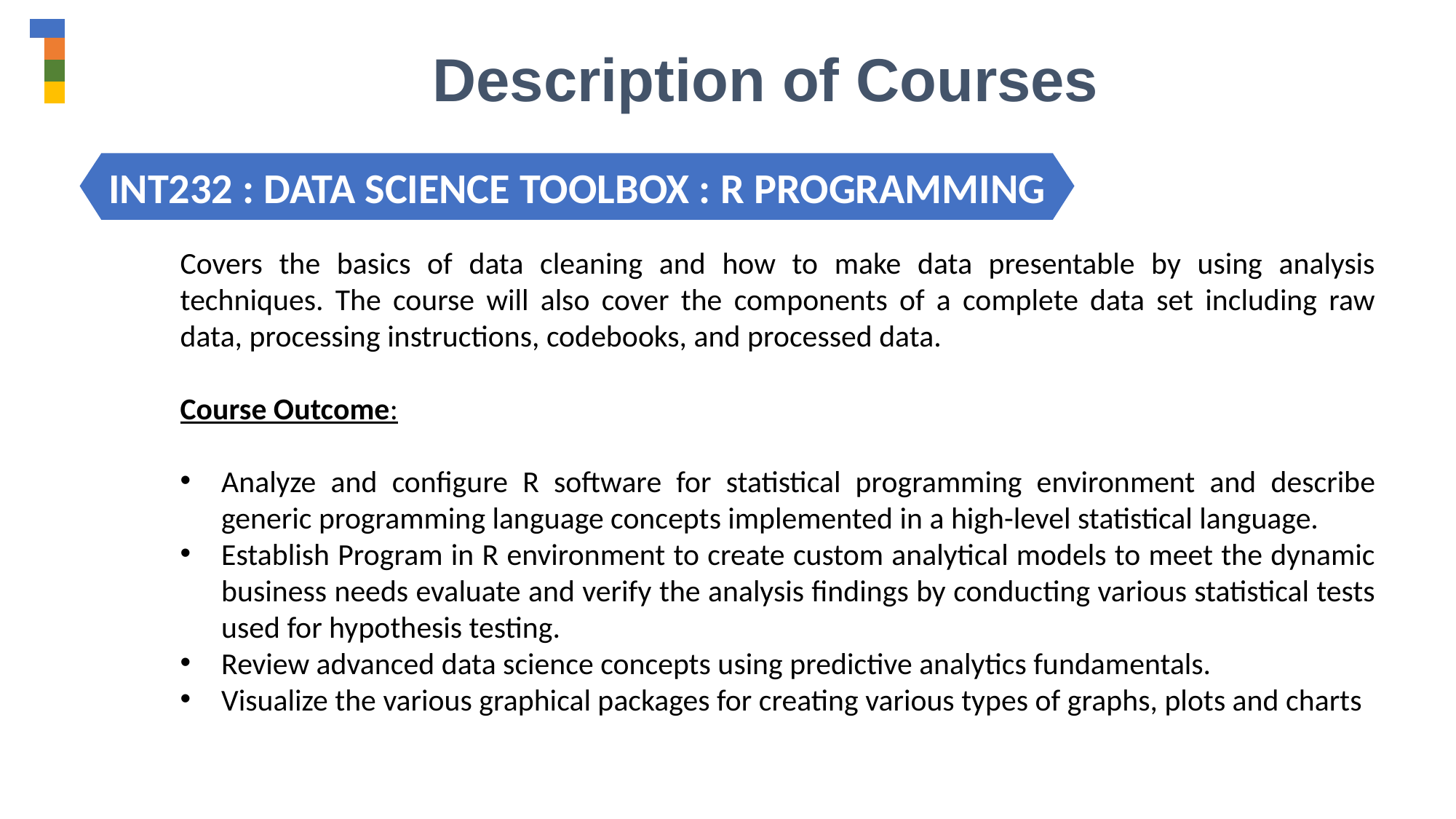

Description of Courses
INT232 : DATA SCIENCE TOOLBOX : R PROGRAMMING
Covers the basics of data cleaning and how to make data presentable by using analysis techniques. The course will also cover the components of a complete data set including raw data, processing instructions, codebooks, and processed data.

Course Outcome:

Analyze and configure R software for statistical programming environment and describe generic programming language concepts implemented in a high-level statistical language.
Establish Program in R environment to create custom analytical models to meet the dynamic business needs evaluate and verify the analysis findings by conducting various statistical tests used for hypothesis testing.
Review advanced data science concepts using predictive analytics fundamentals.
Visualize the various graphical packages for creating various types of graphs, plots and charts